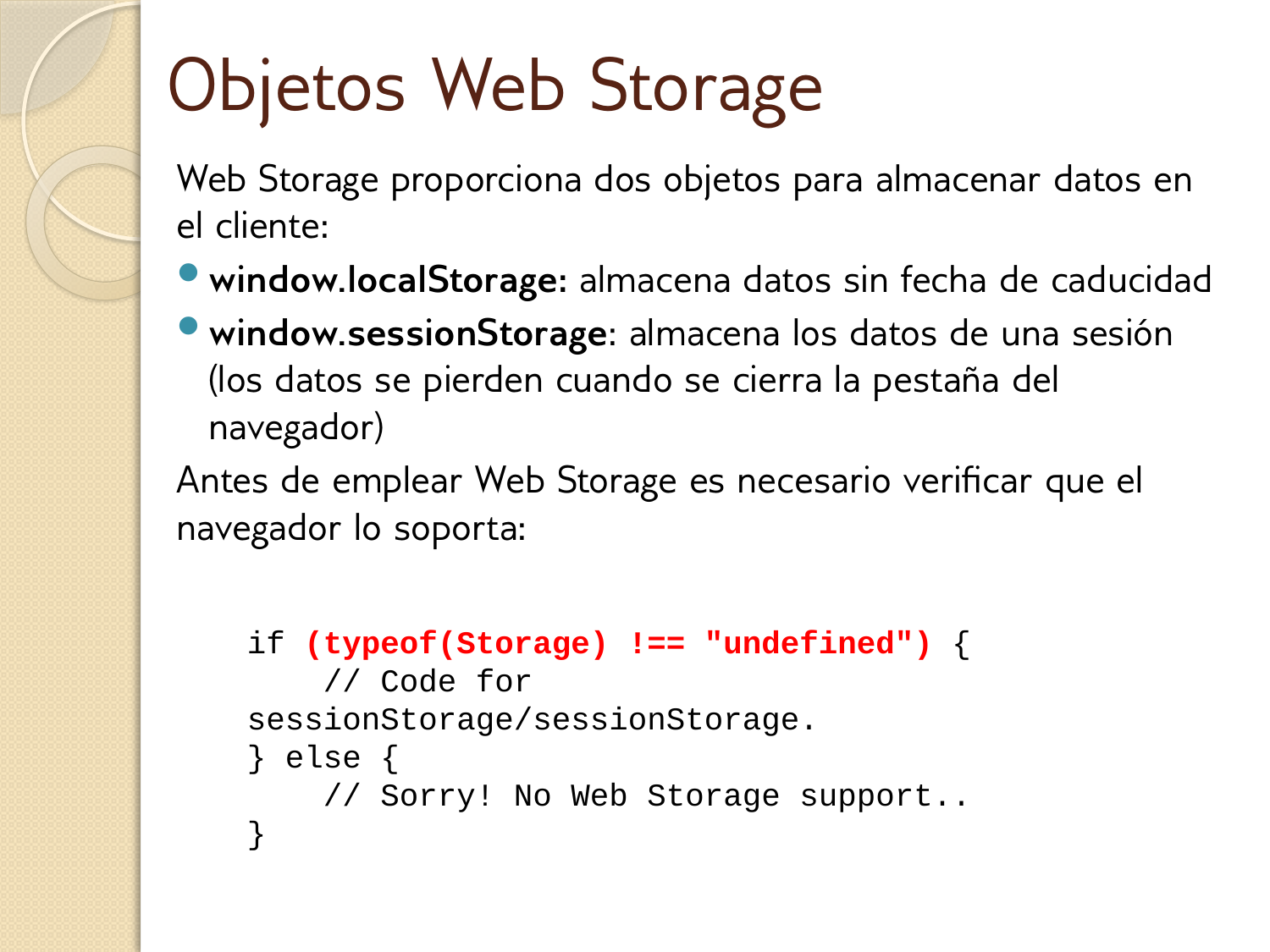

# Objetos Web Storage
Web Storage proporciona dos objetos para almacenar datos en el cliente:
window.localStorage: almacena datos sin fecha de caducidad
window.sessionStorage: almacena los datos de una sesión (los datos se pierden cuando se cierra la pestaña del navegador)
Antes de emplear Web Storage es necesario verificar que el navegador lo soporta:
if (typeof(Storage) !== "undefined") {
    // Code for sessionStorage/sessionStorage.
} else {
    // Sorry! No Web Storage support..
}